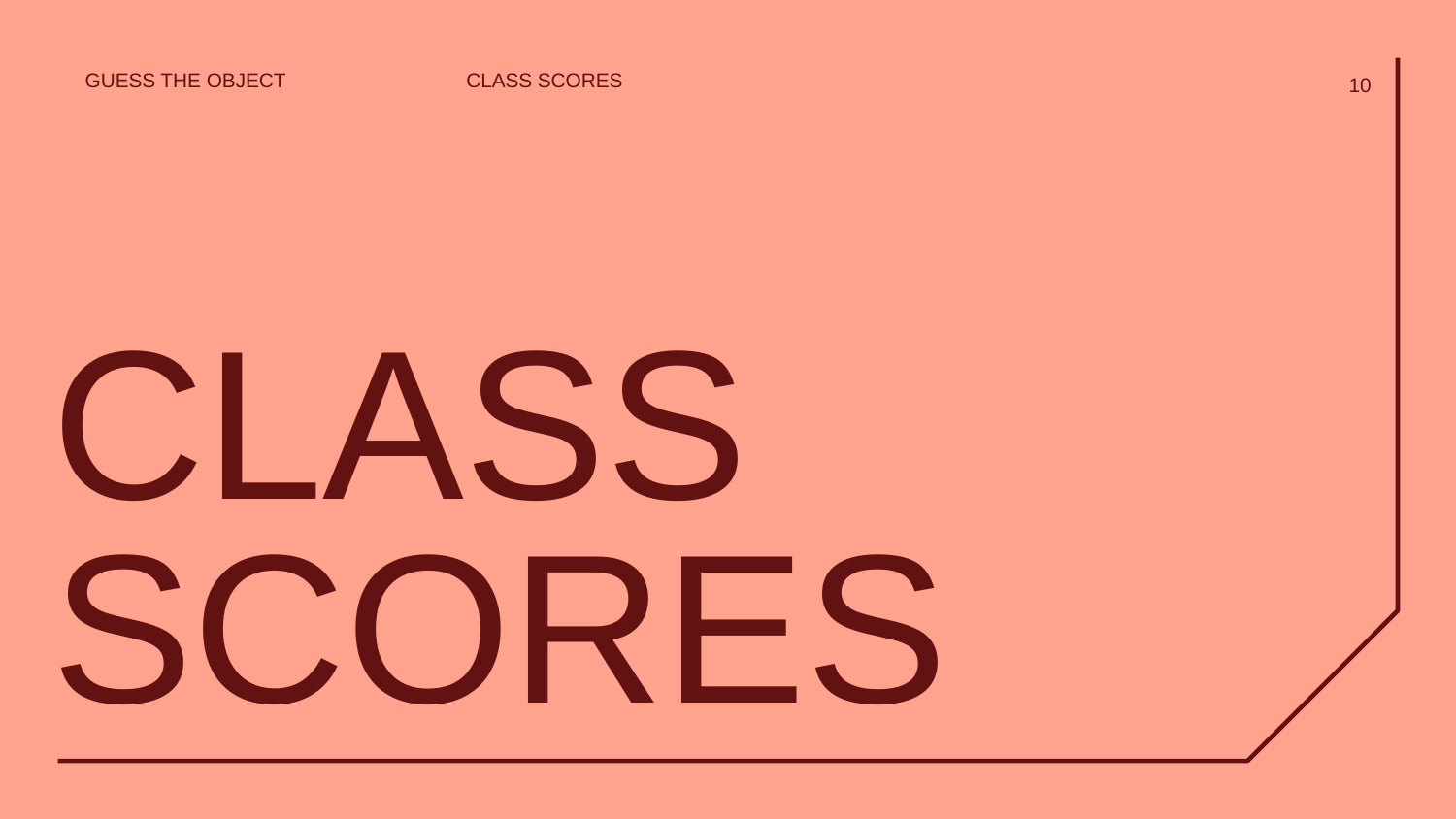

GUESS THE OBJECT
CLASS SCORES
10
# CLASS
SCORES